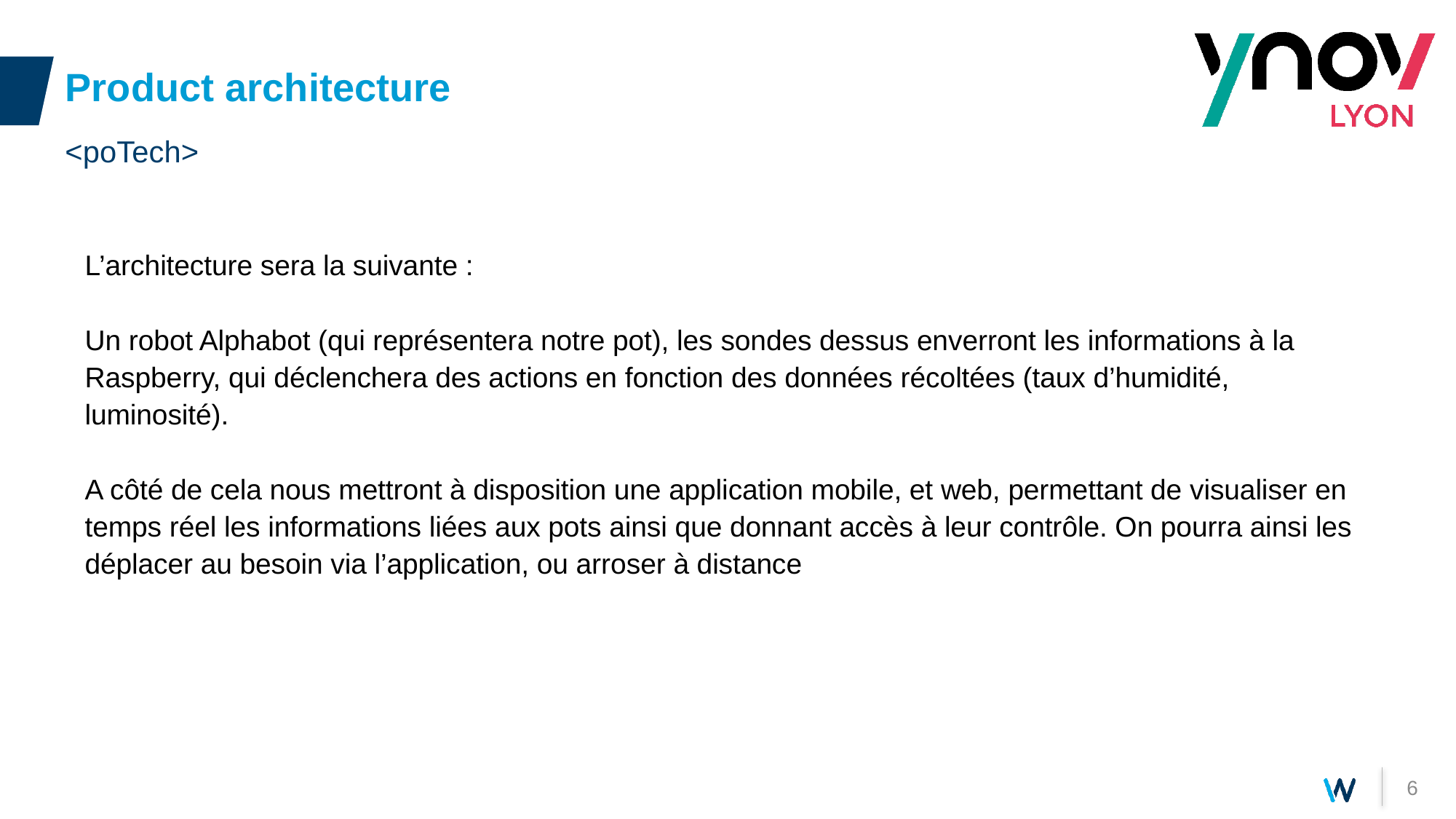

# Product architecture
<poTech>
L’architecture sera la suivante :

Un robot Alphabot (qui représentera notre pot), les sondes dessus enverront les informations à la Raspberry, qui déclenchera des actions en fonction des données récoltées (taux d’humidité, luminosité).

A côté de cela nous mettront à disposition une application mobile, et web, permettant de visualiser en temps réel les informations liées aux pots ainsi que donnant accès à leur contrôle. On pourra ainsi les déplacer au besoin via l’application, ou arroser à distance